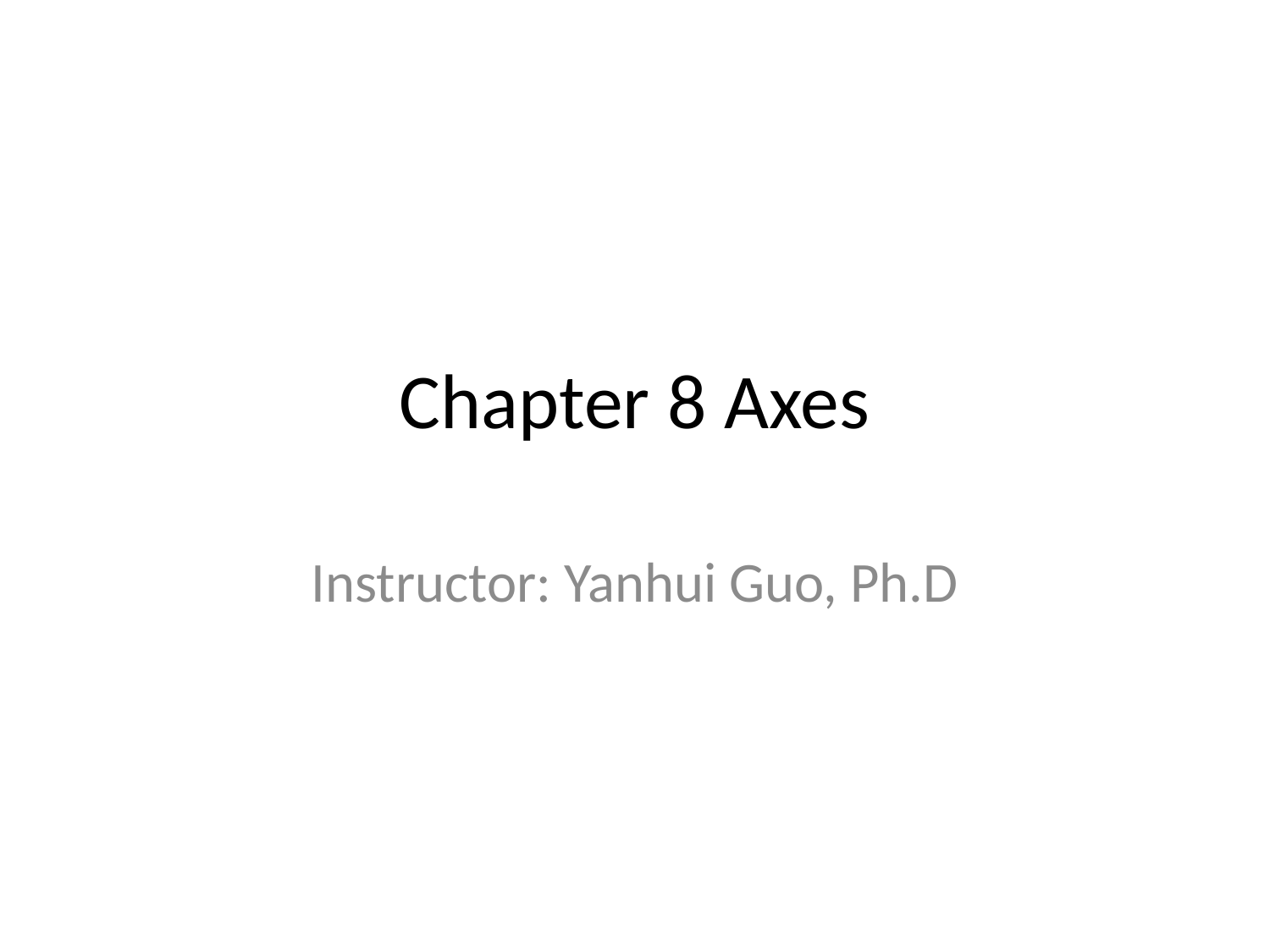

# Chapter 8 Axes
Instructor: Yanhui Guo, Ph.D